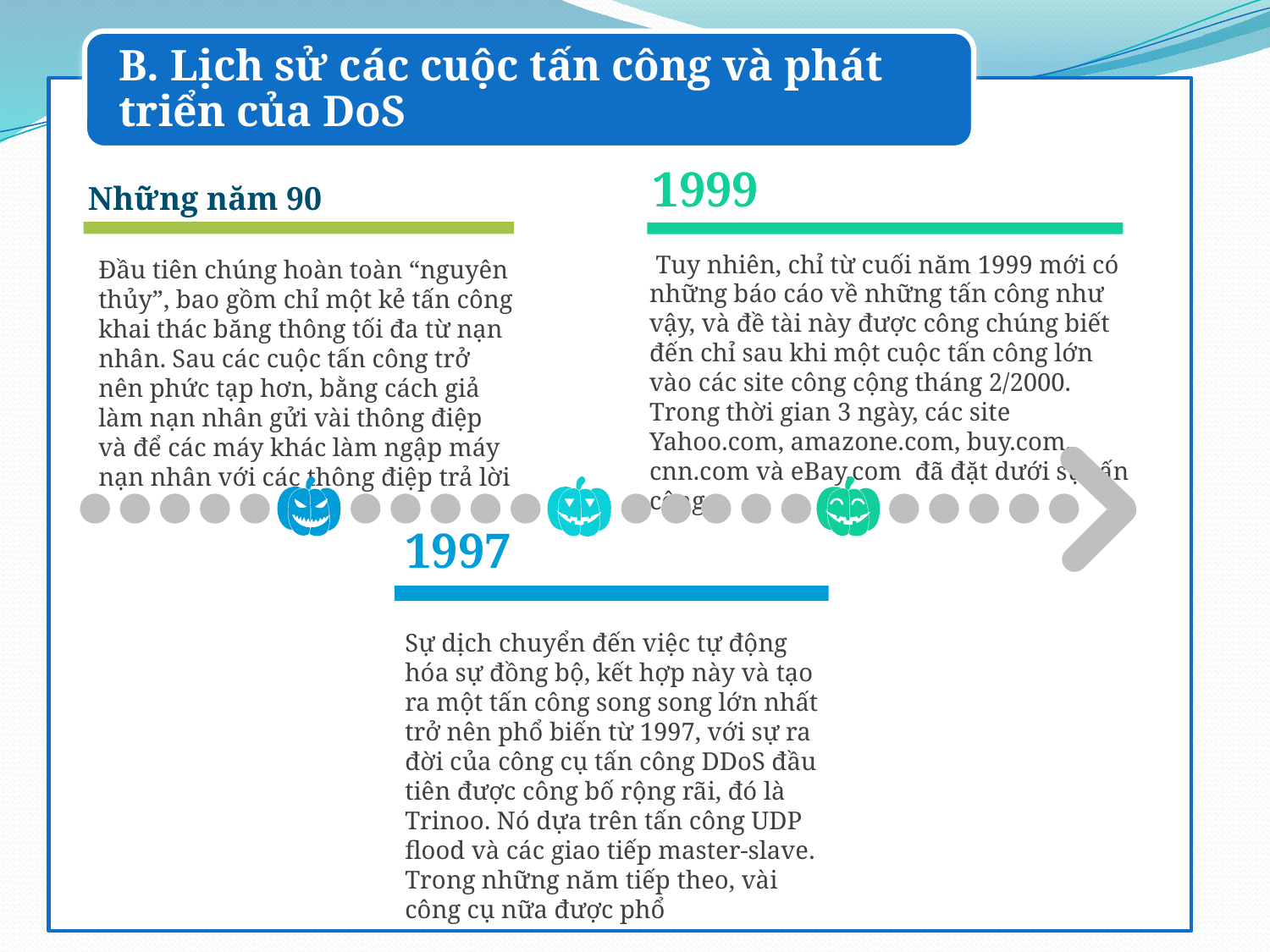

B. Lịch sử các cuộc tấn công và phát triển của DoS

#
1999

 Tuy nhiên, chỉ từ cuối năm 1999 mới có những báo cáo về những tấn công như vậy, và đề tài này được công chúng biết đến chỉ sau khi một cuộc tấn công lớn vào các site công cộng tháng 2/2000. Trong thời gian 3 ngày, các site Yahoo.com, amazone.com, buy.com, cnn.com và eBay.com  đã đặt dưới sự tấn công
Những năm 90

Đầu tiên chúng hoàn toàn “nguyên thủy”, bao gồm chỉ một kẻ tấn công khai thác băng thông tối đa từ nạn nhân. Sau các cuộc tấn công trở nên phức tạp hơn, bằng cách giả làm nạn nhân gửi vài thông điệp và để các máy khác làm ngập máy nạn nhân với các thông điệp trả lời
Từ đó các cuộc tấn công Dos thường xuyên xảy ra

1997

Sự dịch chuyển đến việc tự động hóa sự đồng bộ, kết hợp này và tạo ra một tấn công song song lớn nhất trở nên phổ biến từ 1997, với sự ra đời của công cụ tấn công DDoS đầu tiên được công bố rộng rãi, đó là Trinoo. Nó dựa trên tấn công UDP flood và các giao tiếp master-slave. Trong những năm tiếp theo, vài công cụ nữa được phổ